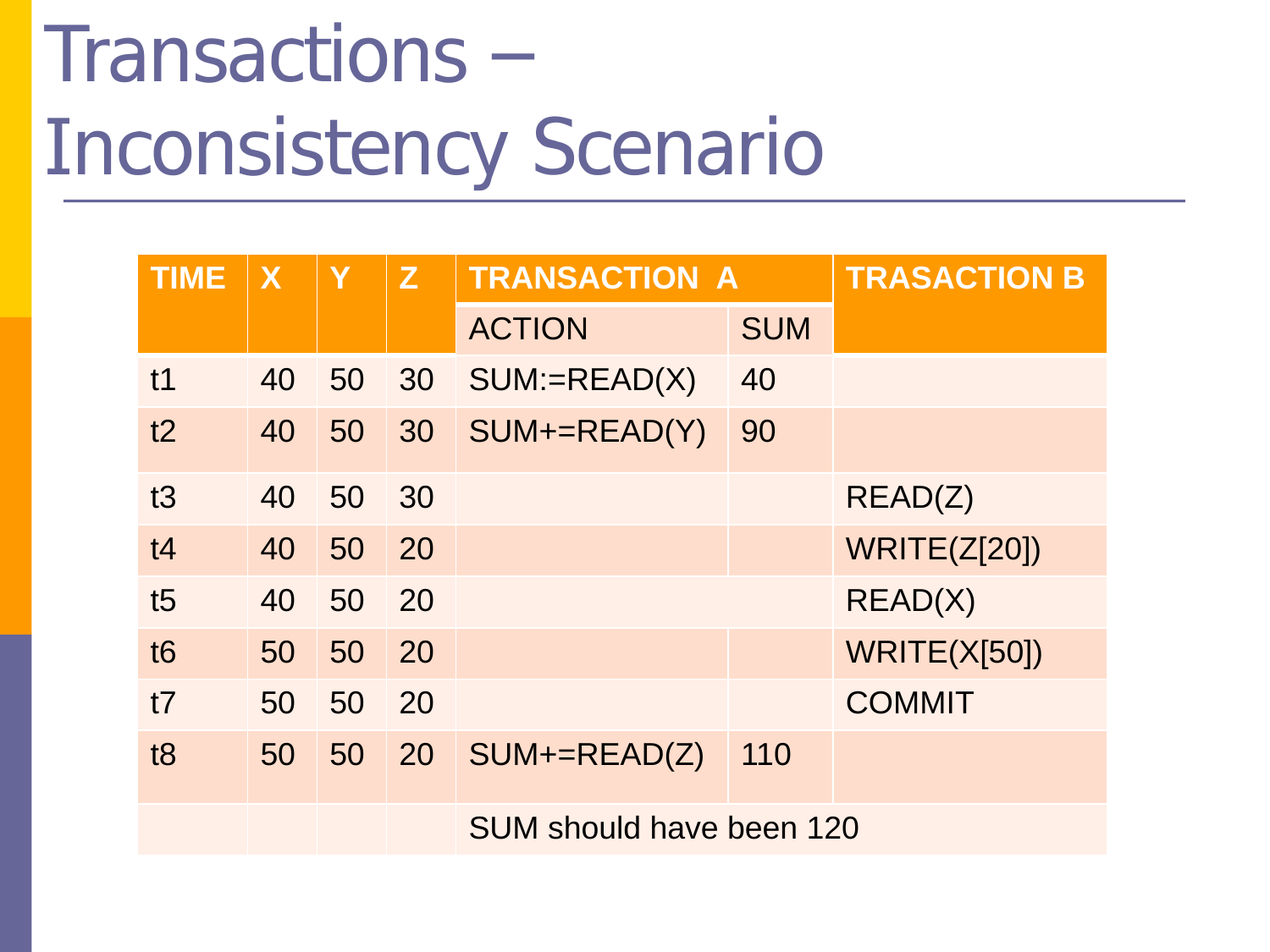

# Transactions – Inconsistency Scenario
| TIME | X | Y | Z | TRANSACTION A |  | TRASACTION B |
| --- | --- | --- | --- | --- | --- | --- |
|  |  |  |  | ACTION | SUM |  |
| t1 | 40 | 50 | 30 | SUM:=READ(X) | 40 |  |
| t2 | 40 | 50 | 30 | SUM+=READ(Y) | 90 |  |
| t3 | 40 | 50 | 30 |  |  | READ(Z) |
| t4 | 40 | 50 | 20 |  |  | WRITE(Z[20]) |
| t5 | 40 | 50 | 20 |  |  | READ(X) |
| t6 | 50 | 50 | 20 |  |  | WRITE(X[50]) |
| t7 | 50 | 50 | 20 |  |  | COMMIT |
| t8 | 50 | 50 | 20 | SUM+=READ(Z) | 110 |  |
|  |  |  |  | SUM should have been 120 |  |  |